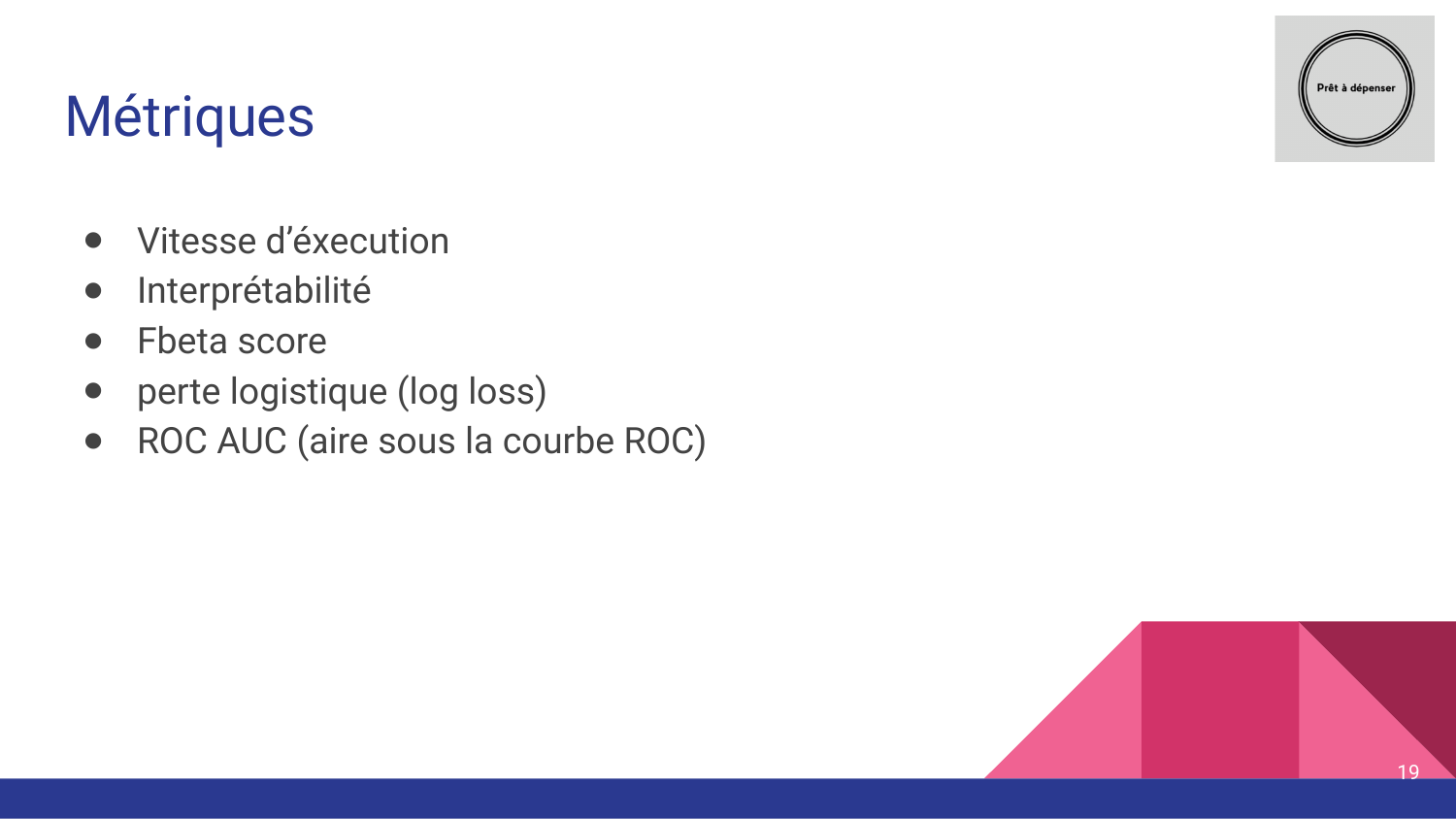

# Métriques
Vitesse d’éxecution
Interprétabilité
Fbeta score
perte logistique (log loss)
ROC AUC (aire sous la courbe ROC)
19